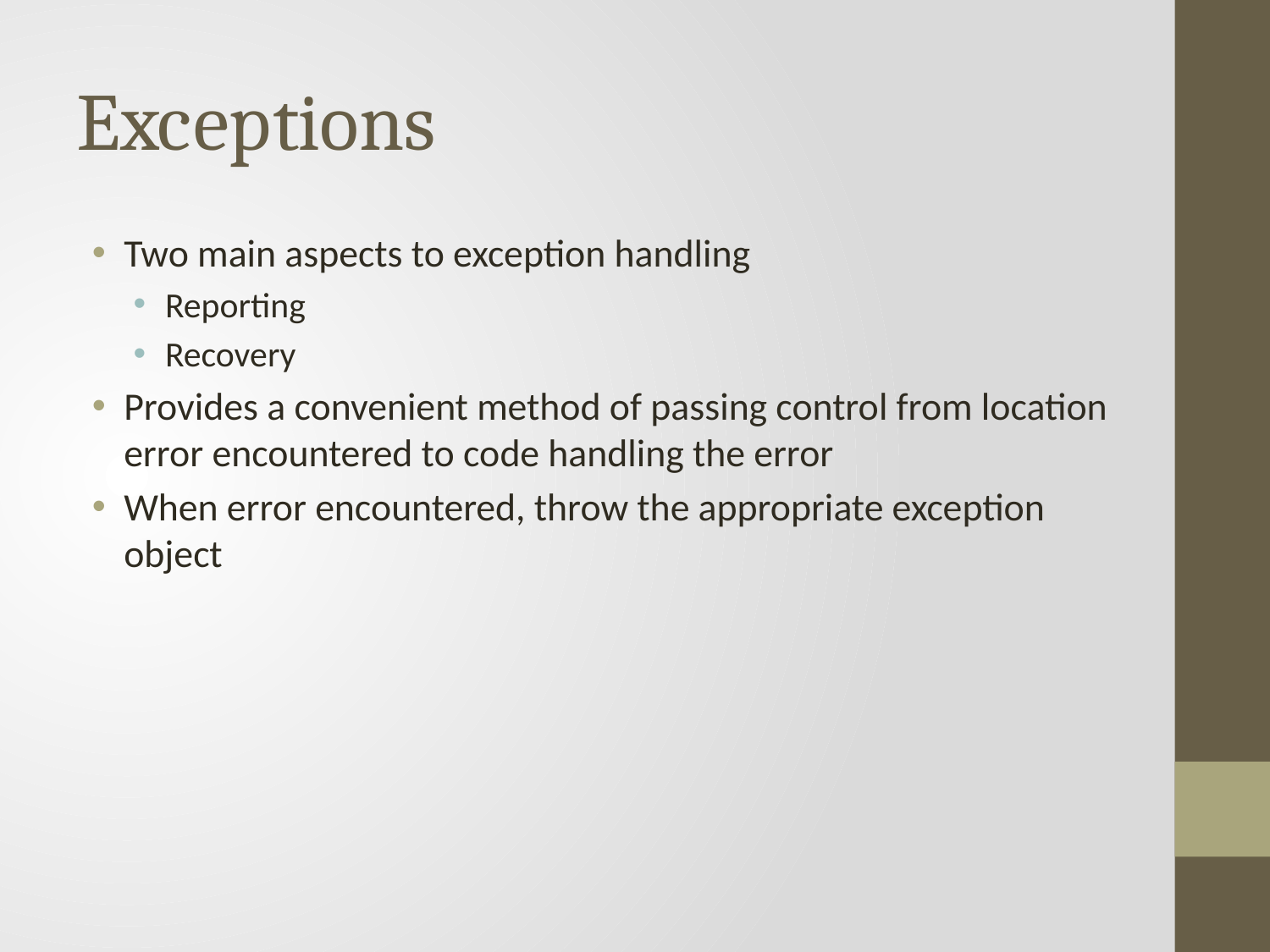

# Exceptions
Two main aspects to exception handling
Reporting
Recovery
Provides a convenient method of passing control from location error encountered to code handling the error
When error encountered, throw the appropriate exception object